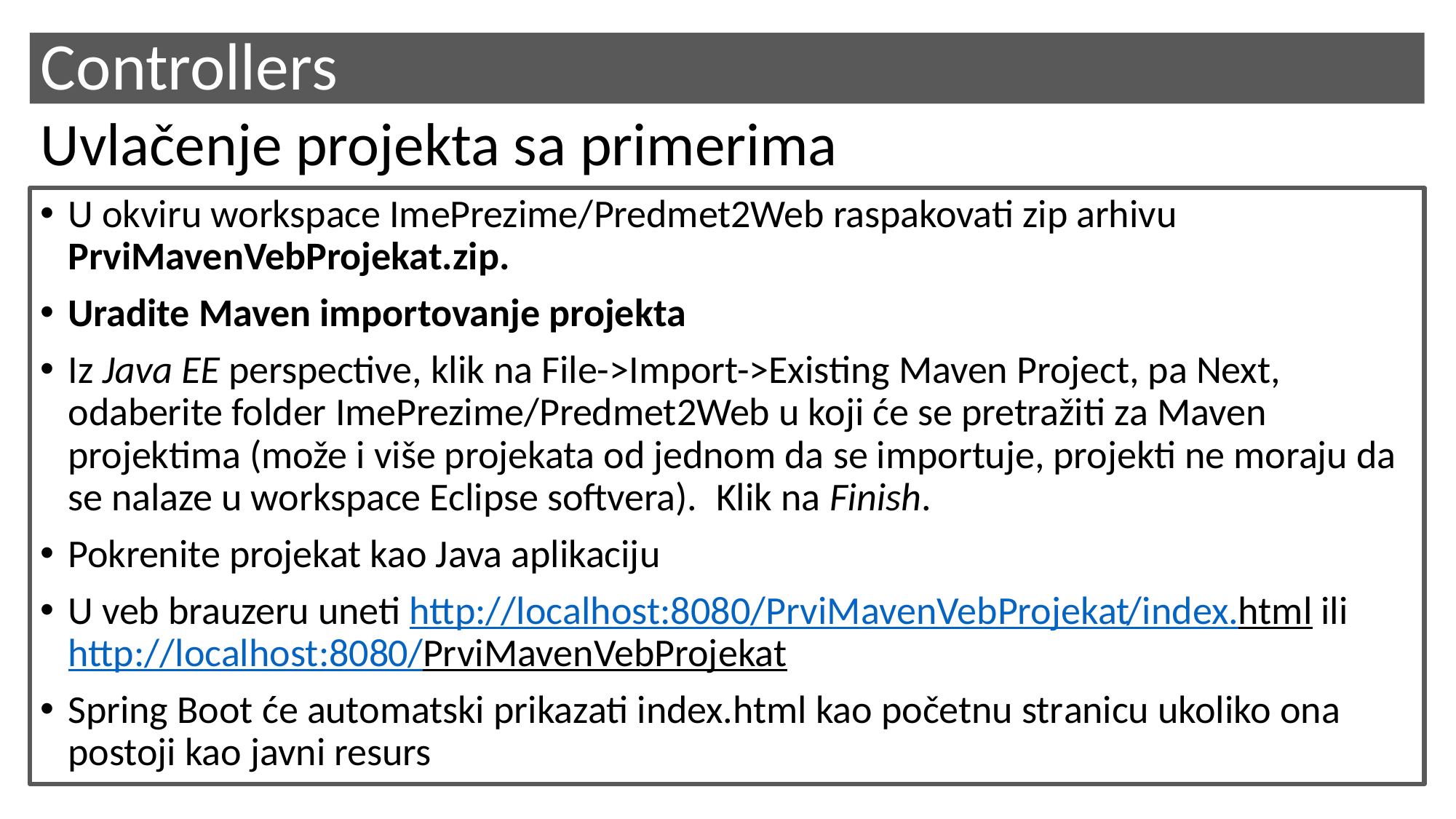

# Controllers
Uvlačenje projekta sa primerima
U okviru workspace ImePrezime/Predmet2Web raspakovati zip arhivu PrviMavenVebProjekat.zip.
Uradite Maven importovanje projekta
Iz Java EE perspective, klik na File->Import->Existing Maven Project, pa Next, odaberite folder ImePrezime/Predmet2Web u koji će se pretražiti za Maven projektima (može i više projekata od jednom da se importuje, projekti ne moraju da se nalaze u workspace Eclipse softvera).  Klik na Finish.
Pokrenite projekat kao Java aplikaciju
U veb brauzeru uneti http://localhost:8080/PrviMavenVebProjekat/index.html ili http://localhost:8080/PrviMavenVebProjekat
Spring Boot će automatski prikazati index.html kao početnu stranicu ukoliko ona postoji kao javni resurs